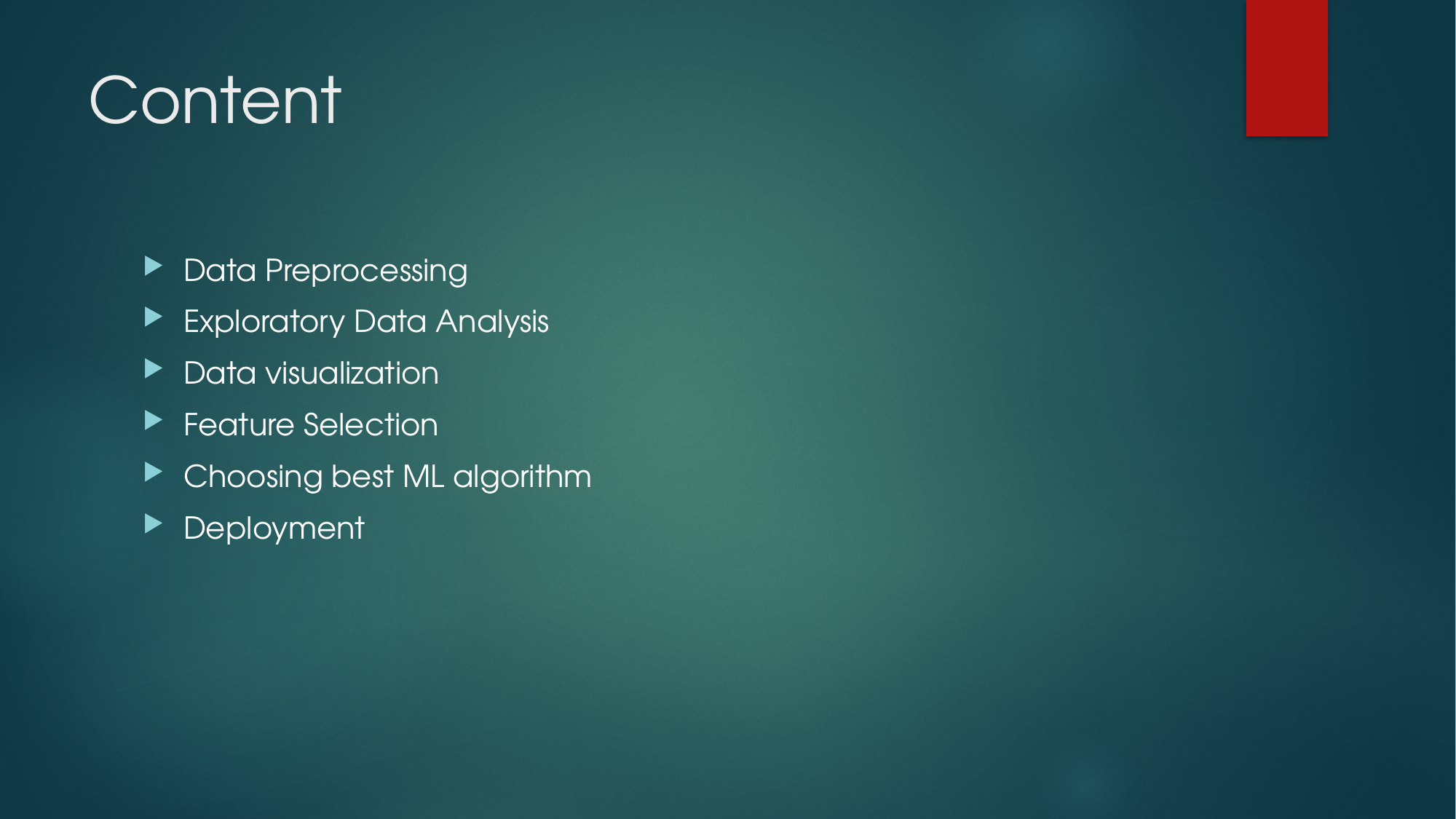

# Content
Data Preprocessing
Exploratory Data Analysis
Data visualization
Feature Selection
Choosing best ML algorithm
Deployment